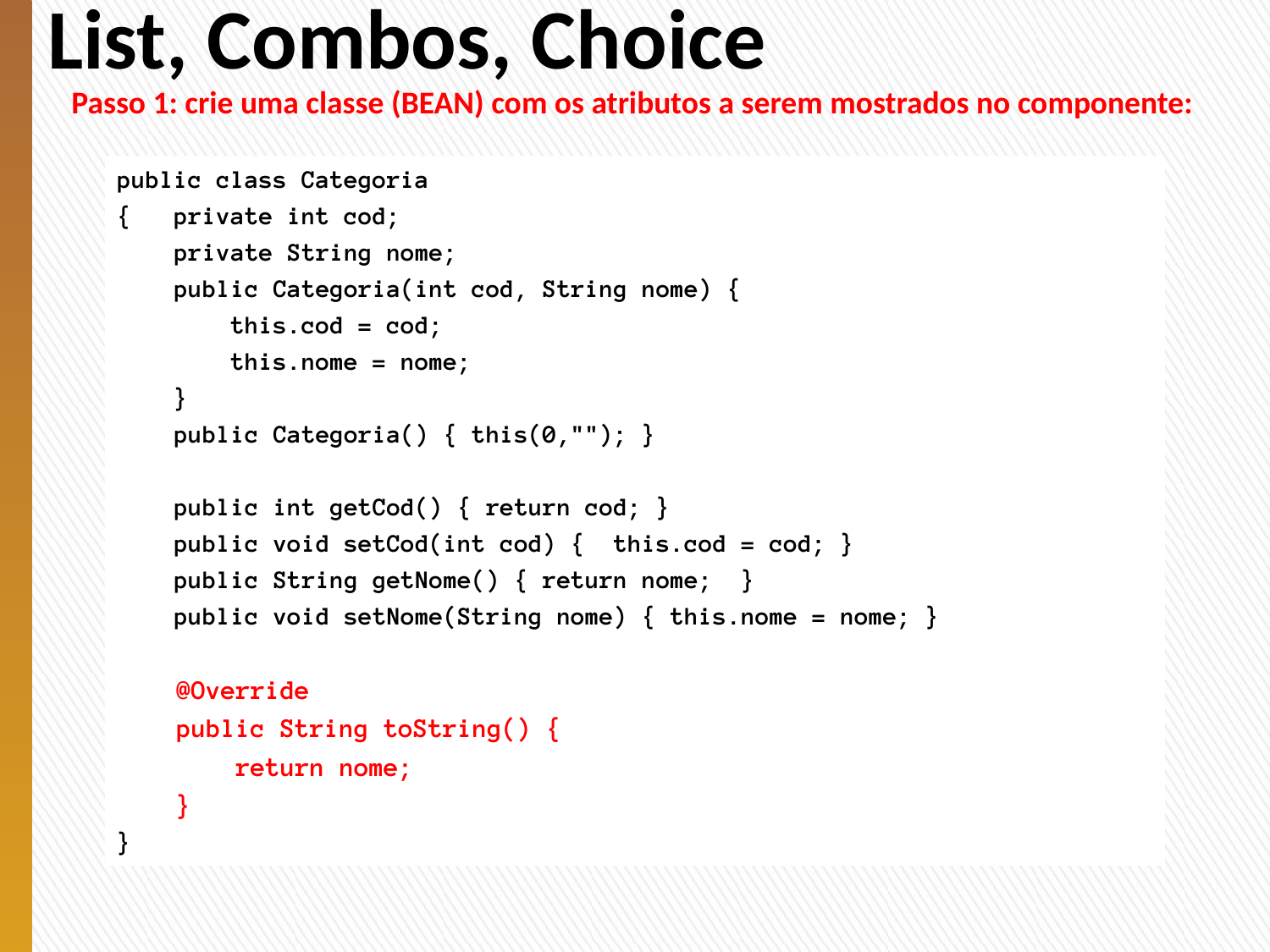

# List, Combos, Choice
Passo 1: crie uma classe (BEAN) com os atributos a serem mostrados no componente:
public class Categoria
{   private int cod;
    private String nome;
    public Categoria(int cod, String nome) {
        this.cod = cod;
        this.nome = nome;
    }
    public Categoria() { this(0,""); }

    public int getCod() { return cod; }
    public void setCod(int cod) {  this.cod = cod; }
    public String getNome() { return nome;  }
    public void setNome(String nome) { this.nome = nome; }

    @Override
    public String toString() {
        return nome;
    }
}